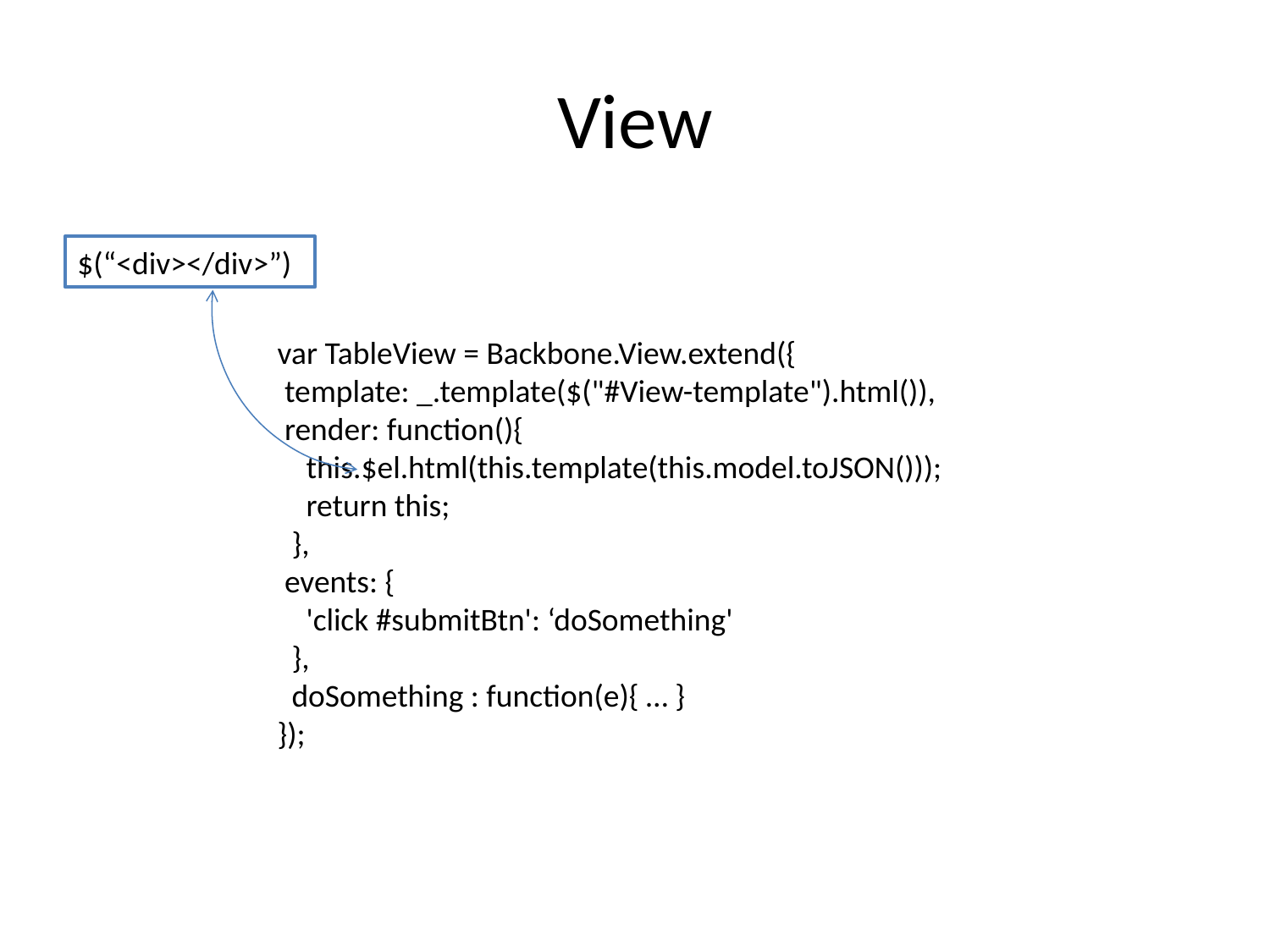

# View

$(“<div></div>”)
var TableView = Backbone.View.extend({
 template: _.template($("#View-template").html()),
 render: function(){
    this.$el.html(this.template(this.model.toJSON()));
    return this;
  },
 events: {
    'click #submitBtn': ‘doSomething'
  },
  doSomething : function(e){ … }
});